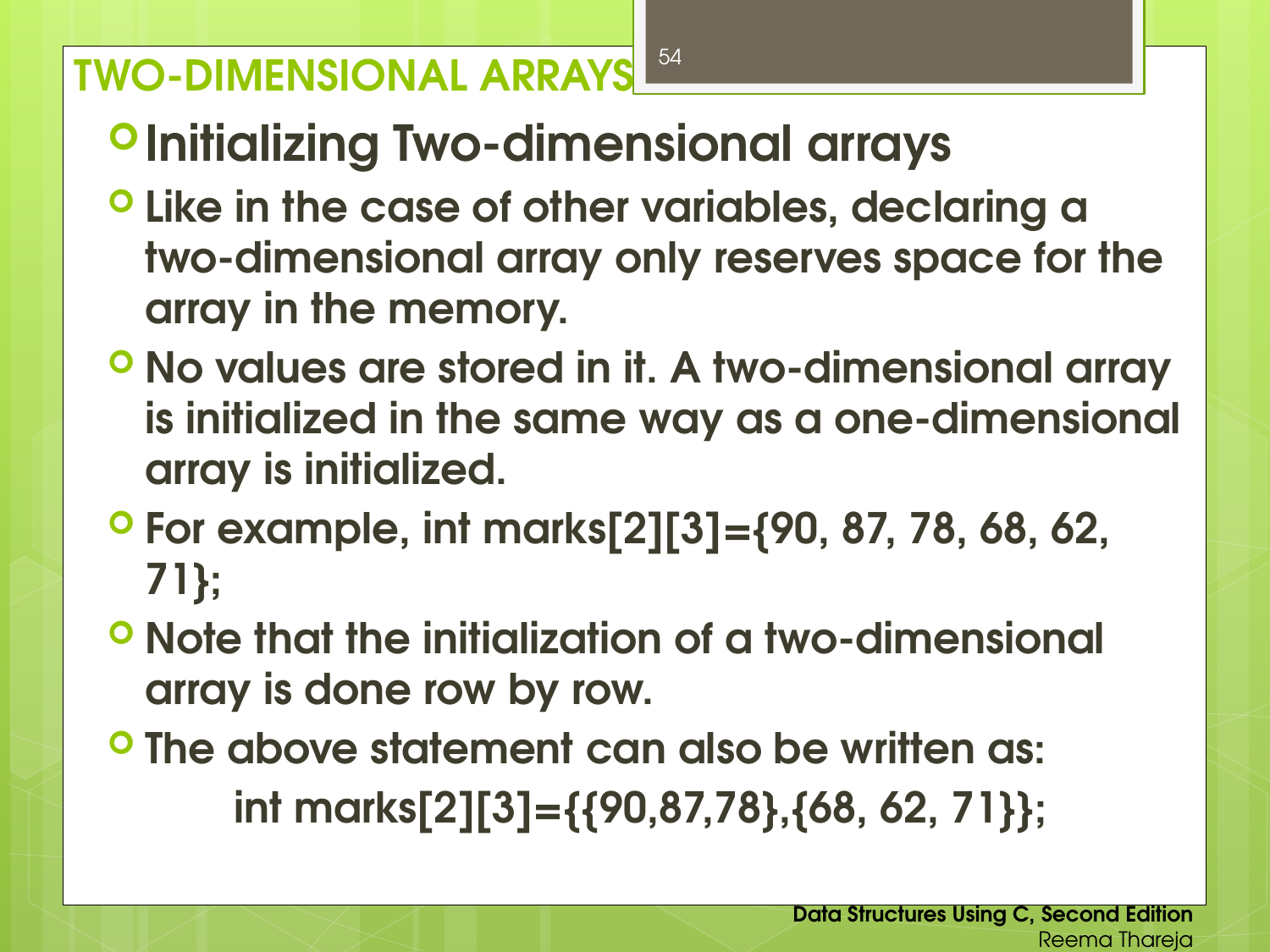

# TWO-DIMENSIONAL ARRAYS
54
Initializing Two-dimensional arrays
Like in the case of other variables, declaring a two-dimensional array only reserves space for the array in the memory.
No values are stored in it. A two-dimensional array is initialized in the same way as a one-dimensional array is initialized.
For example, int marks[2][3]={90, 87, 78, 68, 62, 71};
Note that the initialization of a two-dimensional array is done row by row.
The above statement can also be written as:
	int marks[2][3]={{90,87,78},{68, 62, 71}};
Data Structures Using C, Second Edition
Reema Thareja